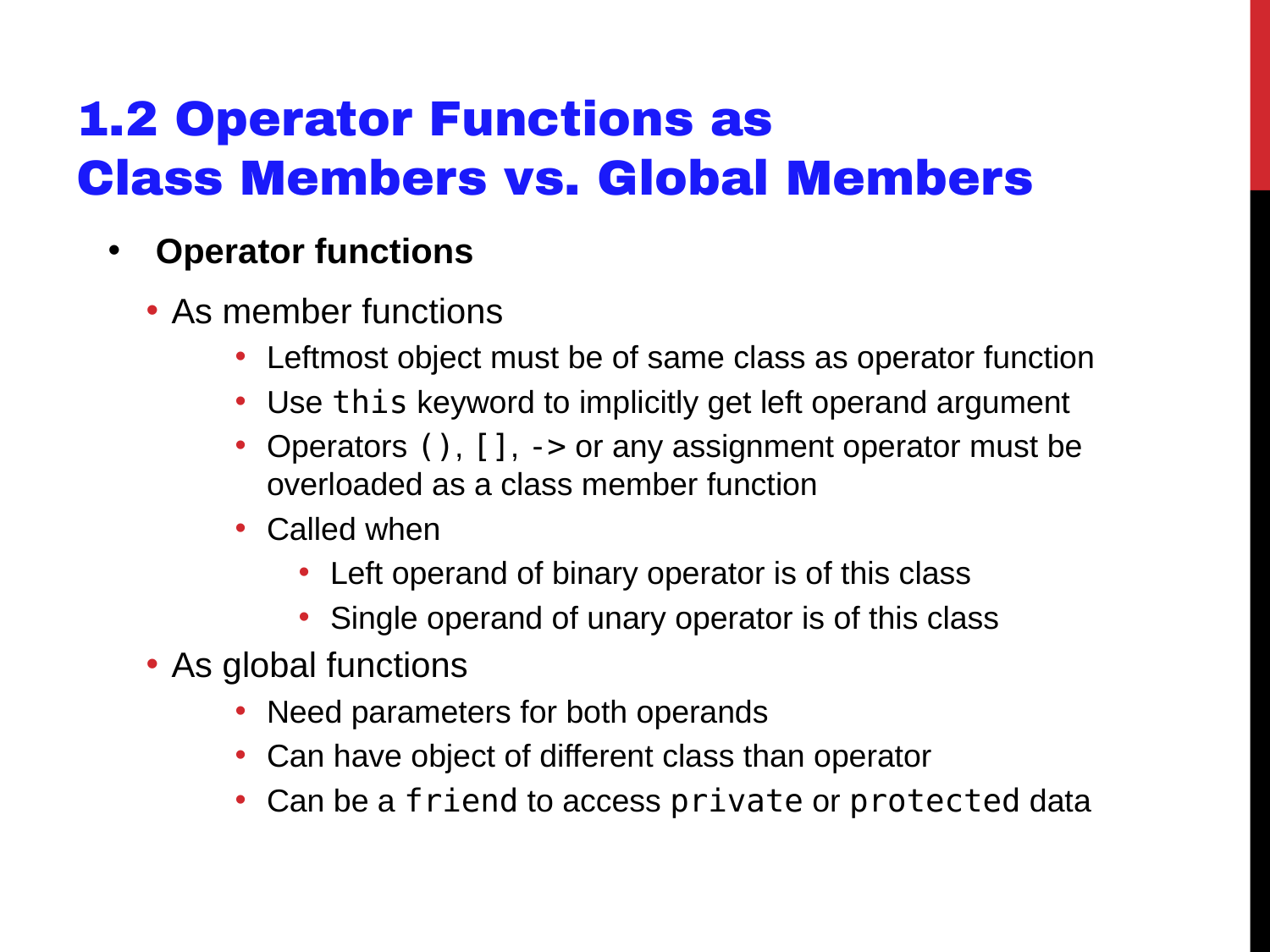

# 1.2 Operator Functions as Class Members vs. Global Members
Operator functions
As member functions
Leftmost object must be of same class as operator function
Use this keyword to implicitly get left operand argument
Operators (), [], -> or any assignment operator must be overloaded as a class member function
Called when
Left operand of binary operator is of this class
Single operand of unary operator is of this class
As global functions
Need parameters for both operands
Can have object of different class than operator
Can be a friend to access private or protected data